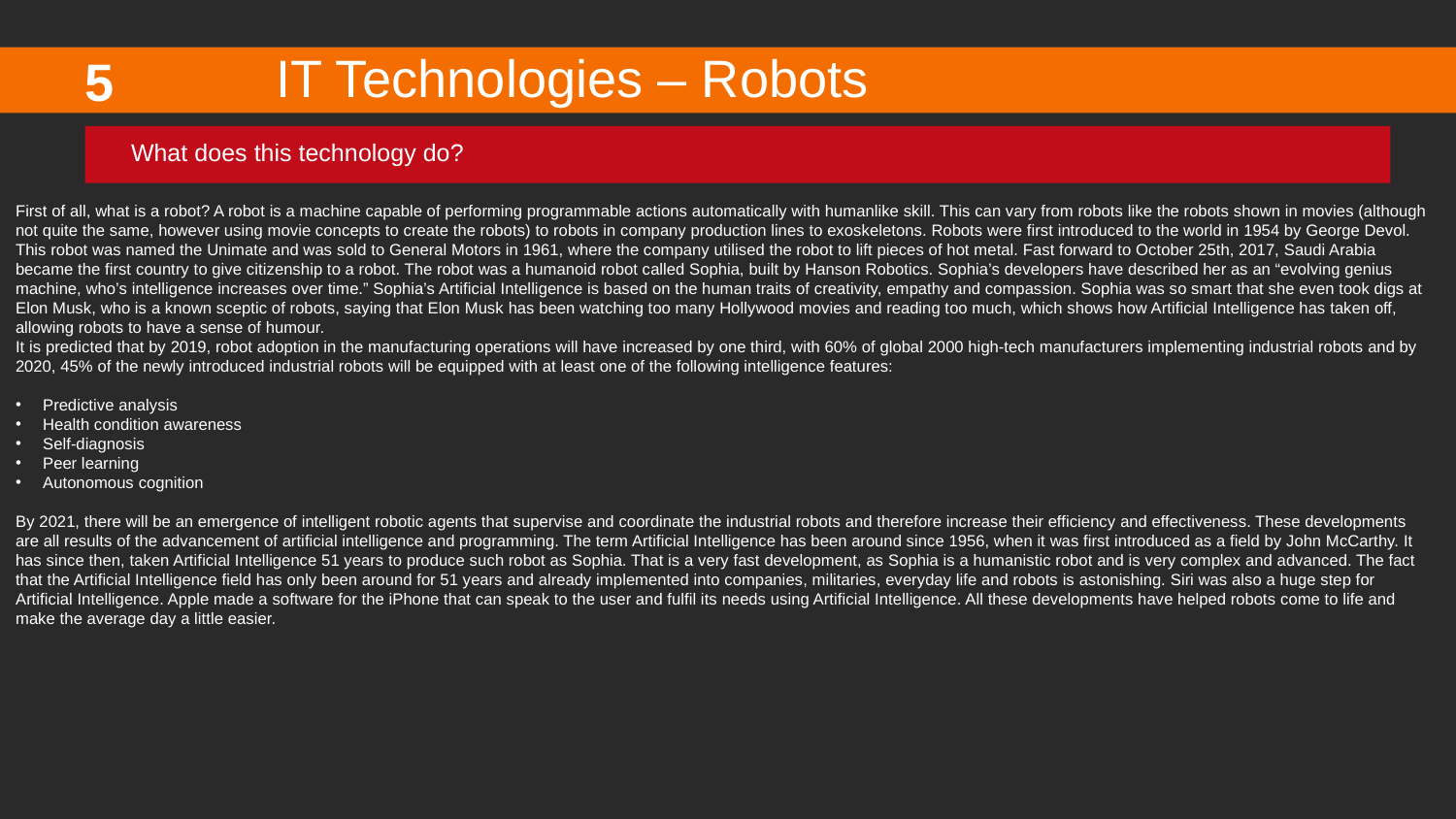

IT Technologies – Robots
5
What does this technology do?
First of all, what is a robot? A robot is a machine capable of performing programmable actions automatically with humanlike skill. This can vary from robots like the robots shown in movies (although not quite the same, however using movie concepts to create the robots) to robots in company production lines to exoskeletons. Robots were first introduced to the world in 1954 by George Devol. This robot was named the Unimate and was sold to General Motors in 1961, where the company utilised the robot to lift pieces of hot metal. Fast forward to October 25th, 2017, Saudi Arabia became the first country to give citizenship to a robot. The robot was a humanoid robot called Sophia, built by Hanson Robotics. Sophia’s developers have described her as an “evolving genius machine, who’s intelligence increases over time.” Sophia’s Artificial Intelligence is based on the human traits of creativity, empathy and compassion. Sophia was so smart that she even took digs at Elon Musk, who is a known sceptic of robots, saying that Elon Musk has been watching too many Hollywood movies and reading too much, which shows how Artificial Intelligence has taken off, allowing robots to have a sense of humour.
It is predicted that by 2019, robot adoption in the manufacturing operations will have increased by one third, with 60% of global 2000 high-tech manufacturers implementing industrial robots and by 2020, 45% of the newly introduced industrial robots will be equipped with at least one of the following intelligence features:

Predictive analysis
Health condition awareness
Self-diagnosis
Peer learning
Autonomous cognition

By 2021, there will be an emergence of intelligent robotic agents that supervise and coordinate the industrial robots and therefore increase their efficiency and effectiveness. These developments are all results of the advancement of artificial intelligence and programming. The term Artificial Intelligence has been around since 1956, when it was first introduced as a field by John McCarthy. It has since then, taken Artificial Intelligence 51 years to produce such robot as Sophia. That is a very fast development, as Sophia is a humanistic robot and is very complex and advanced. The fact that the Artificial Intelligence field has only been around for 51 years and already implemented into companies, militaries, everyday life and robots is astonishing. Siri was also a huge step for Artificial Intelligence. Apple made a software for the iPhone that can speak to the user and fulfil its needs using Artificial Intelligence. All these developments have helped robots come to life and make the average day a little easier.